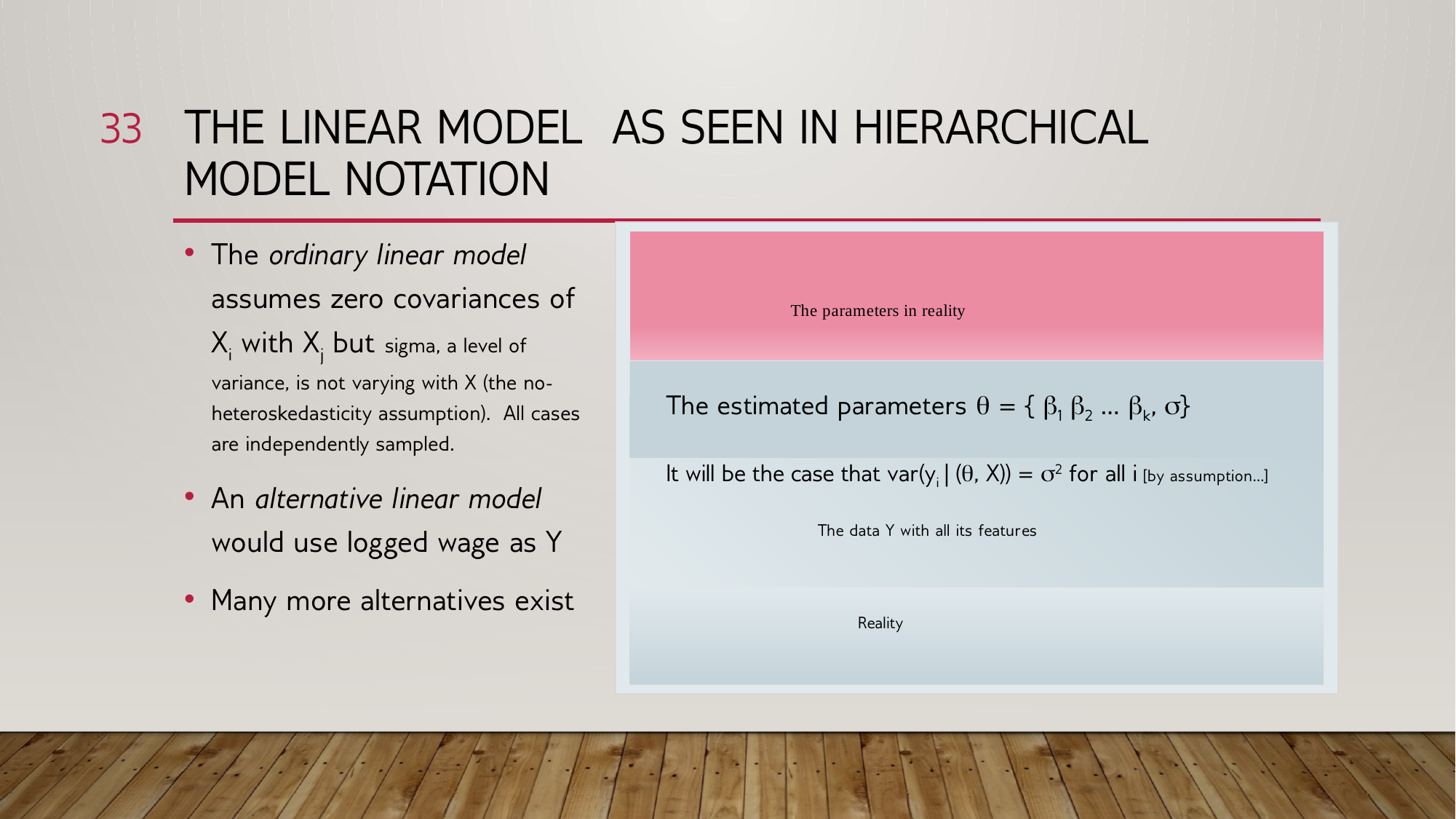

33
# The linear model  as seen in hierarchical model notation
The ordinary linear model assumes zero covariances of Xi with Xj but sigma, a level of variance, is not varying with X (the no-heteroskedasticity assumption).  All cases are independently sampled.
An alternative linear model would use logged wage as Y
Many more alternatives exist

### Chart

| Category |  |  |  |  |
|---|---|---|---|---|